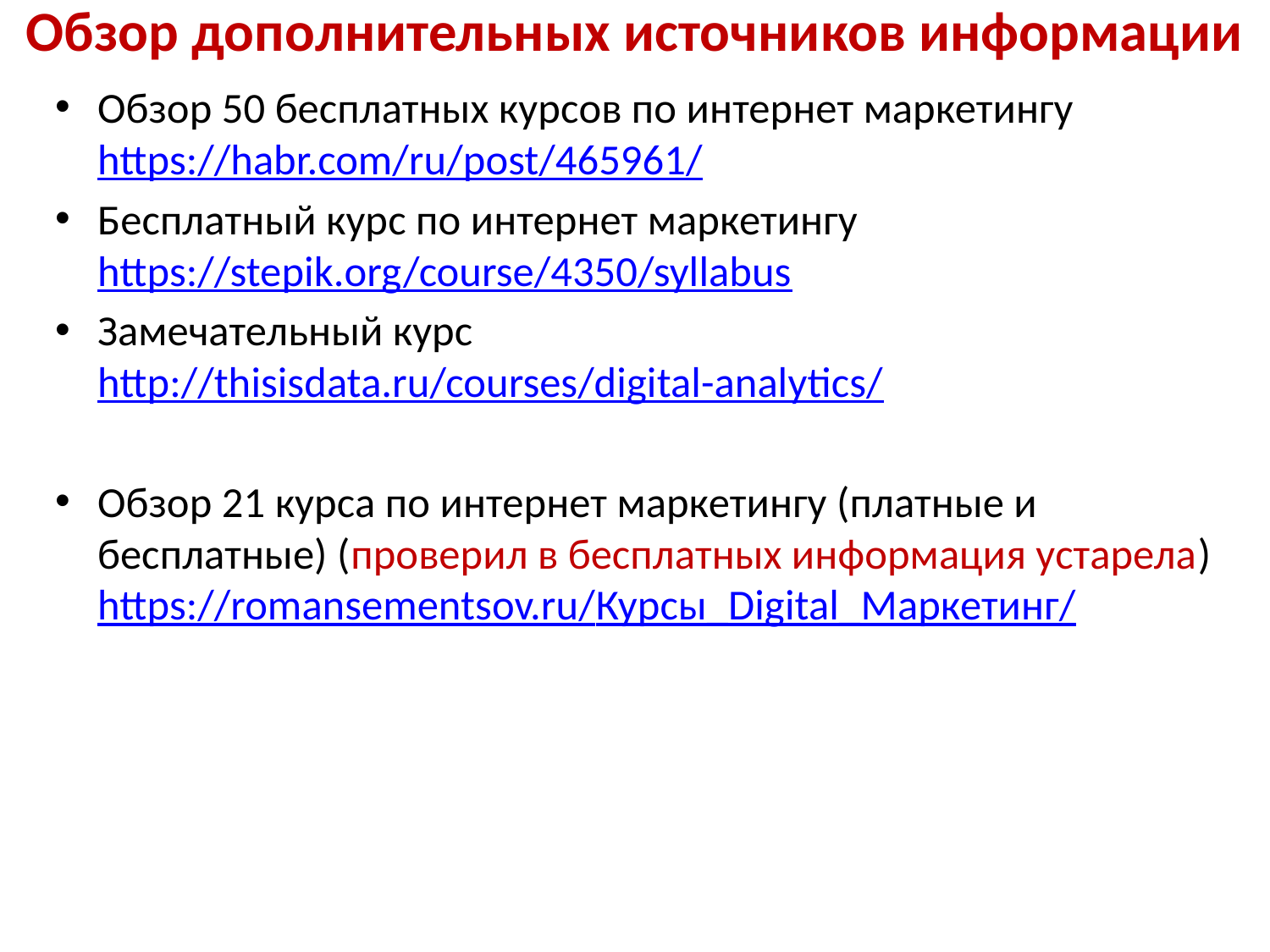

# Обзор дополнительных источников информации
Обзор 50 бесплатных курсов по интернет маркетингу https://habr.com/ru/post/465961/
Бесплатный курс по интернет маркетингу https://stepik.org/course/4350/syllabus
Замечательный курс http://thisisdata.ru/courses/digital-analytics/

Обзор 21 курса по интернет маркетингу (платные и бесплатные) (проверил в бесплатных информация устарела) https://romansementsov.ru/Курсы_Digital_Маркетинг/